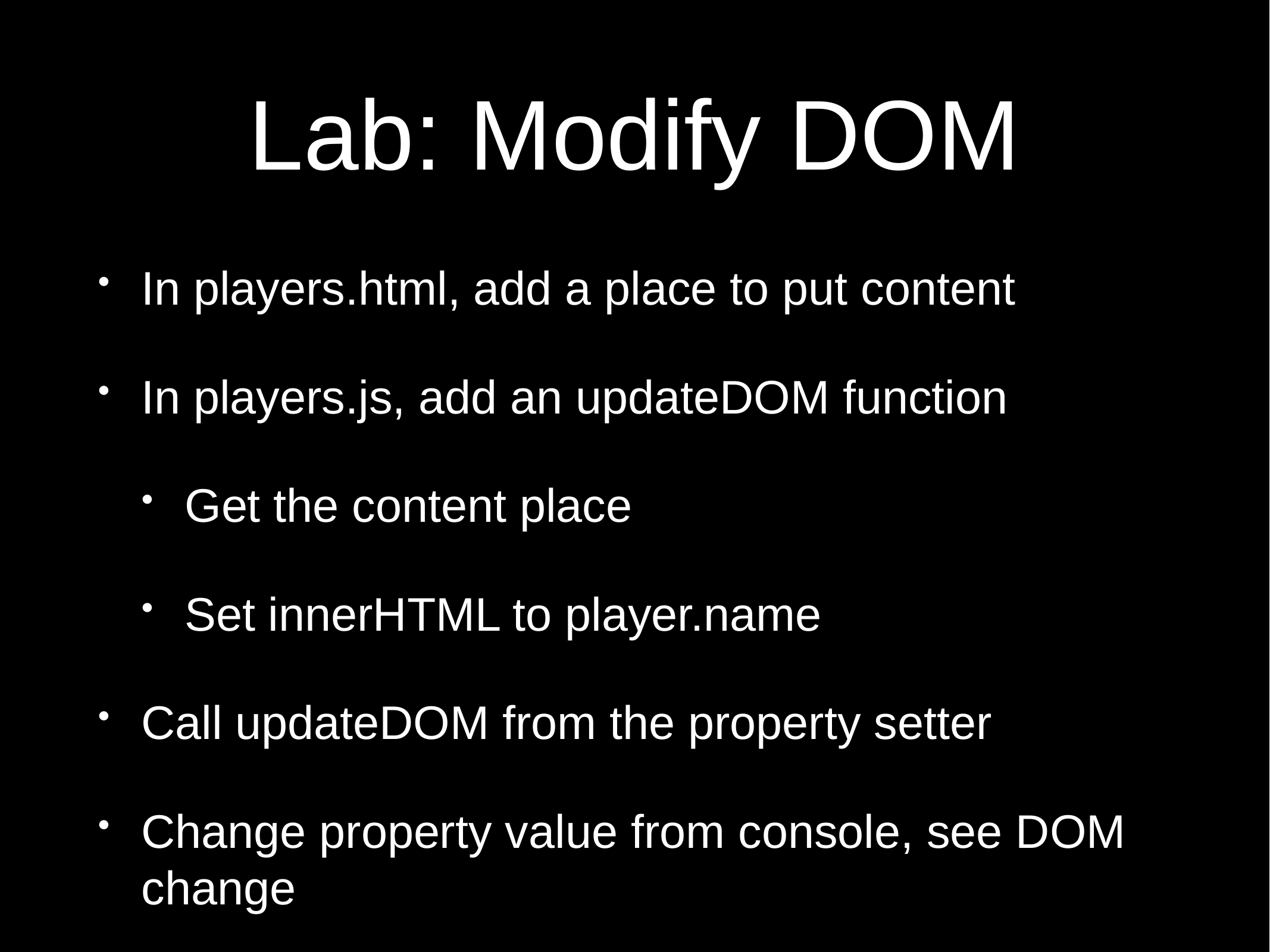

# Lab: Modify DOM
In players.html, add a place to put content
In players.js, add an updateDOM function
Get the content place
Set innerHTML to player.name
Call updateDOM from the property setter
Change property value from console, see DOM change